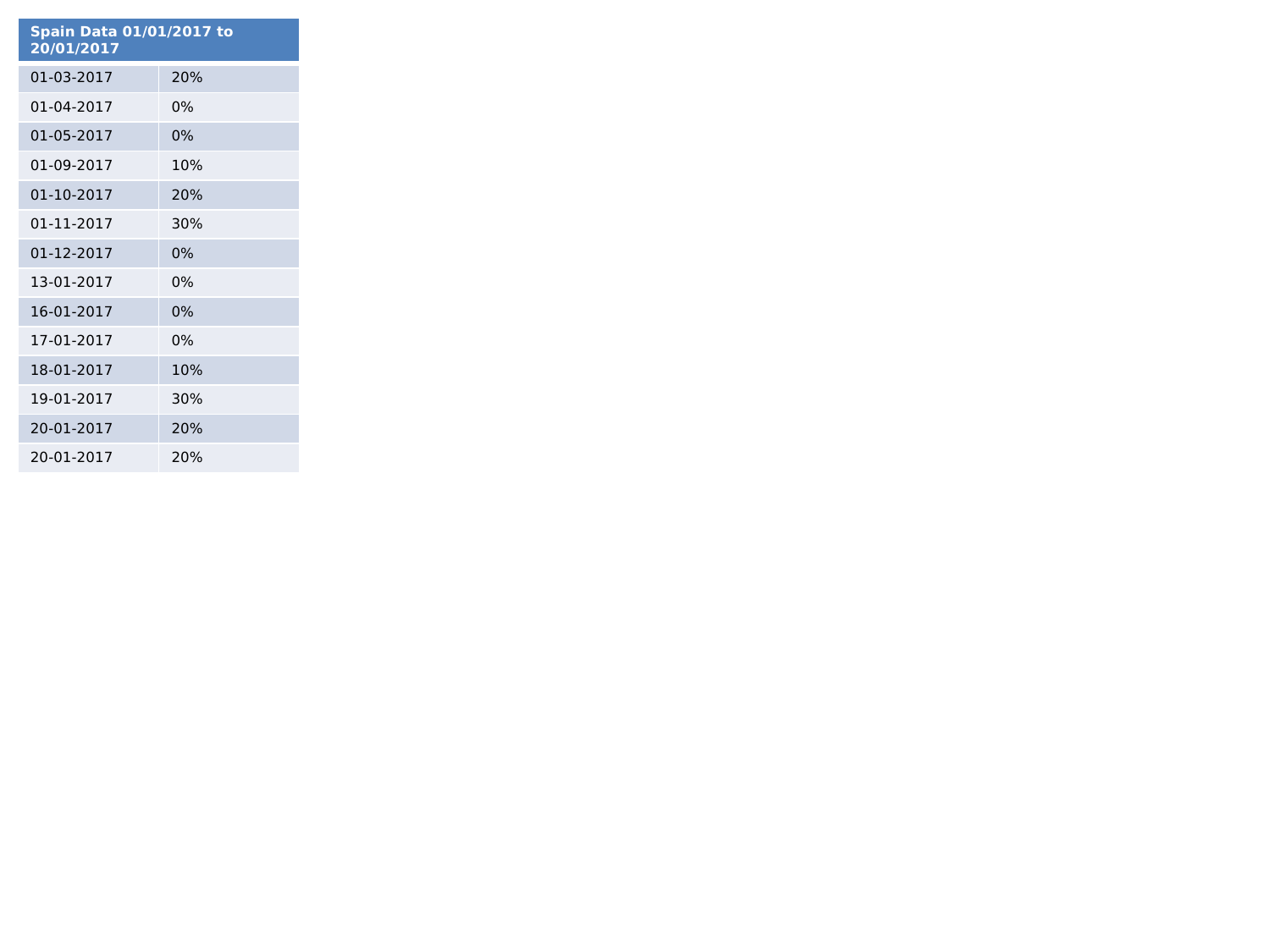

| Spain Data 01/01/2017 to 20/01/2017 |  |
| --- | --- |
| 01-03-2017 | 20% |
| 01-04-2017 | 0% |
| 01-05-2017 | 0% |
| 01-09-2017 | 10% |
| 01-10-2017 | 20% |
| 01-11-2017 | 30% |
| 01-12-2017 | 0% |
| 13-01-2017 | 0% |
| 16-01-2017 | 0% |
| 17-01-2017 | 0% |
| 18-01-2017 | 10% |
| 19-01-2017 | 30% |
| 20-01-2017 | 20% |
| 20-01-2017 | 20% |